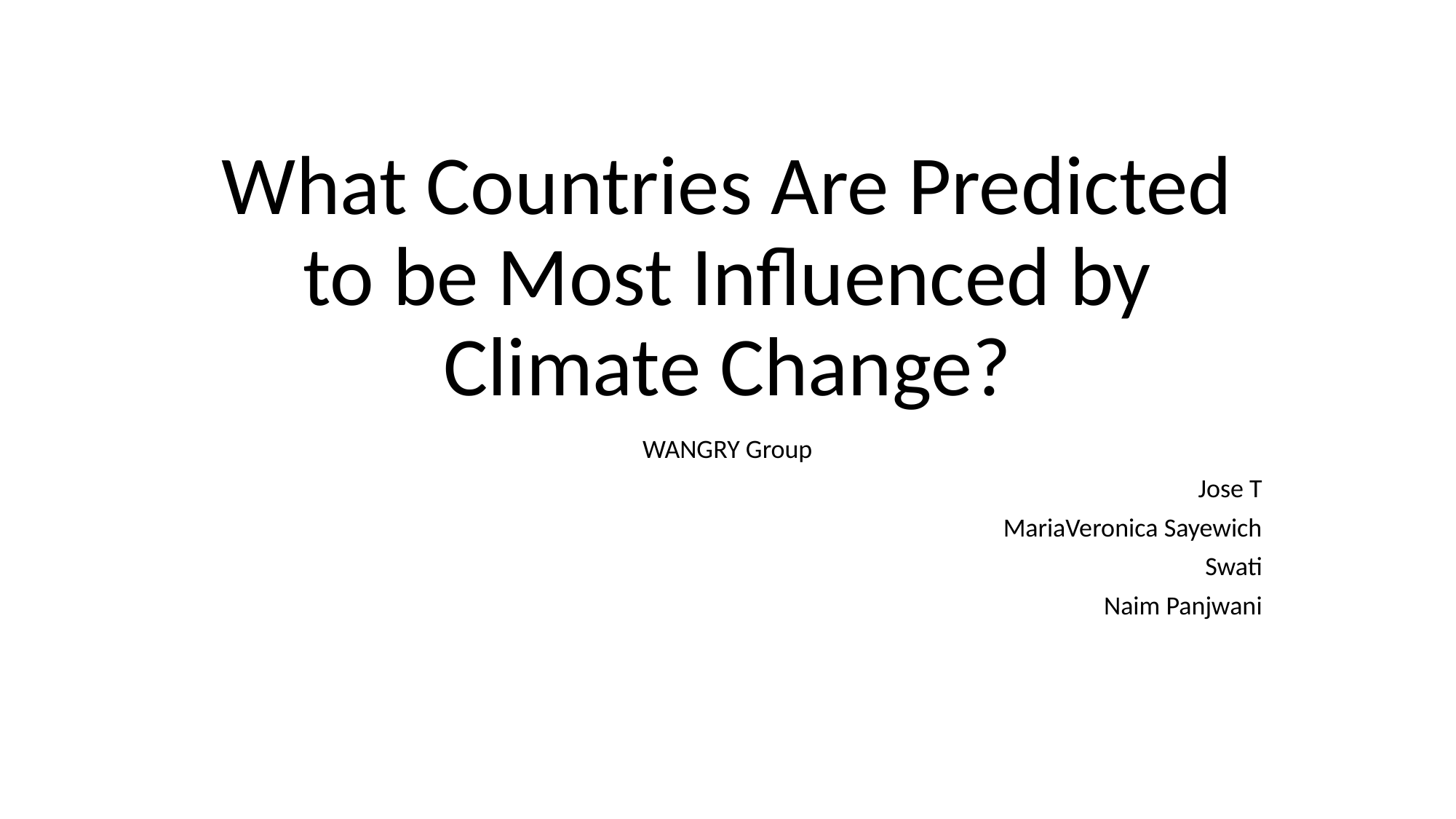

# What Countries Are Predicted to be Most Influenced by Climate Change?
WANGRY Group
Jose T
MariaVeronica Sayewich
Swati
Naim Panjwani